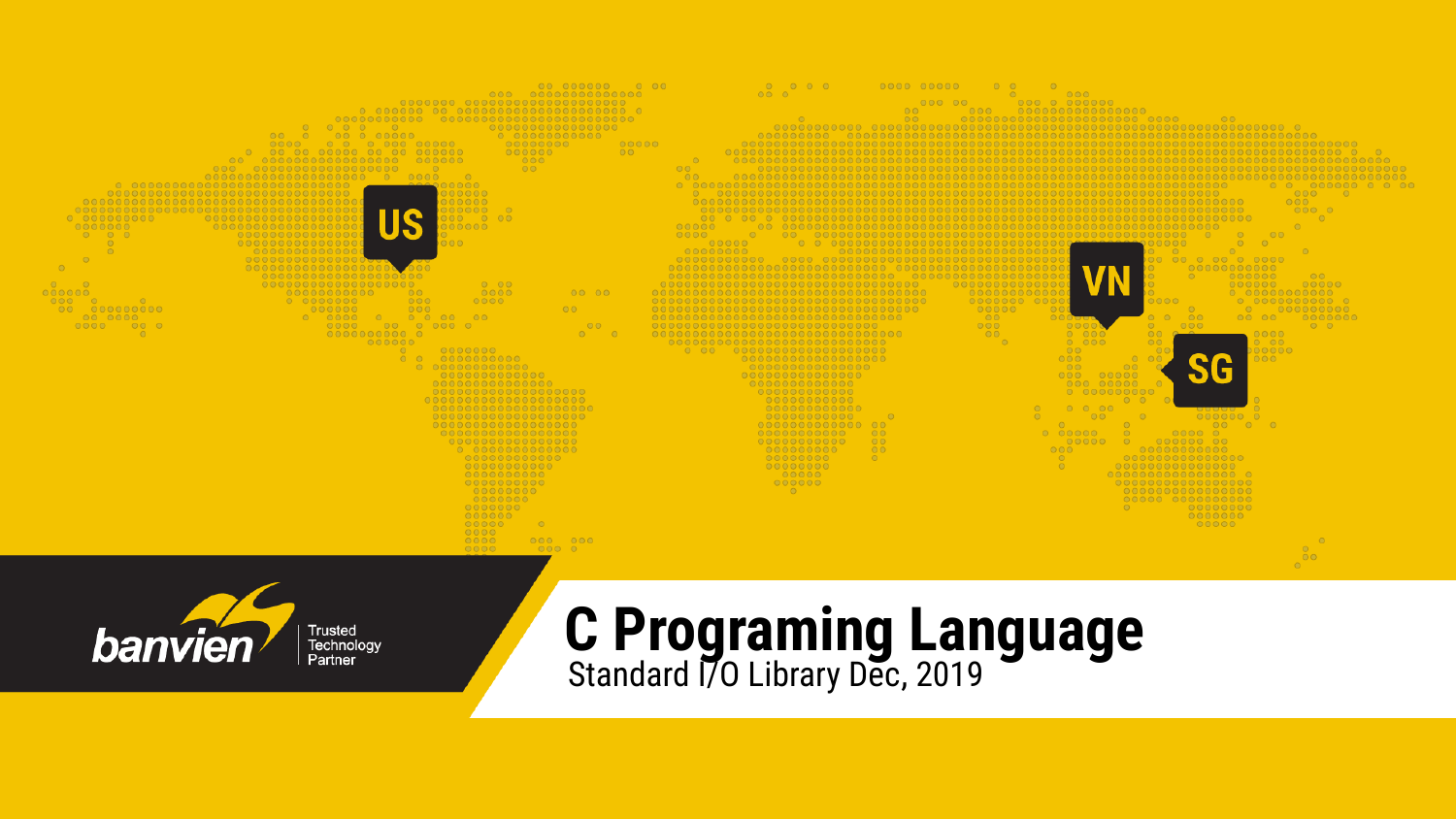

# C Programing Language
Standard I/O Library Dec, 2019